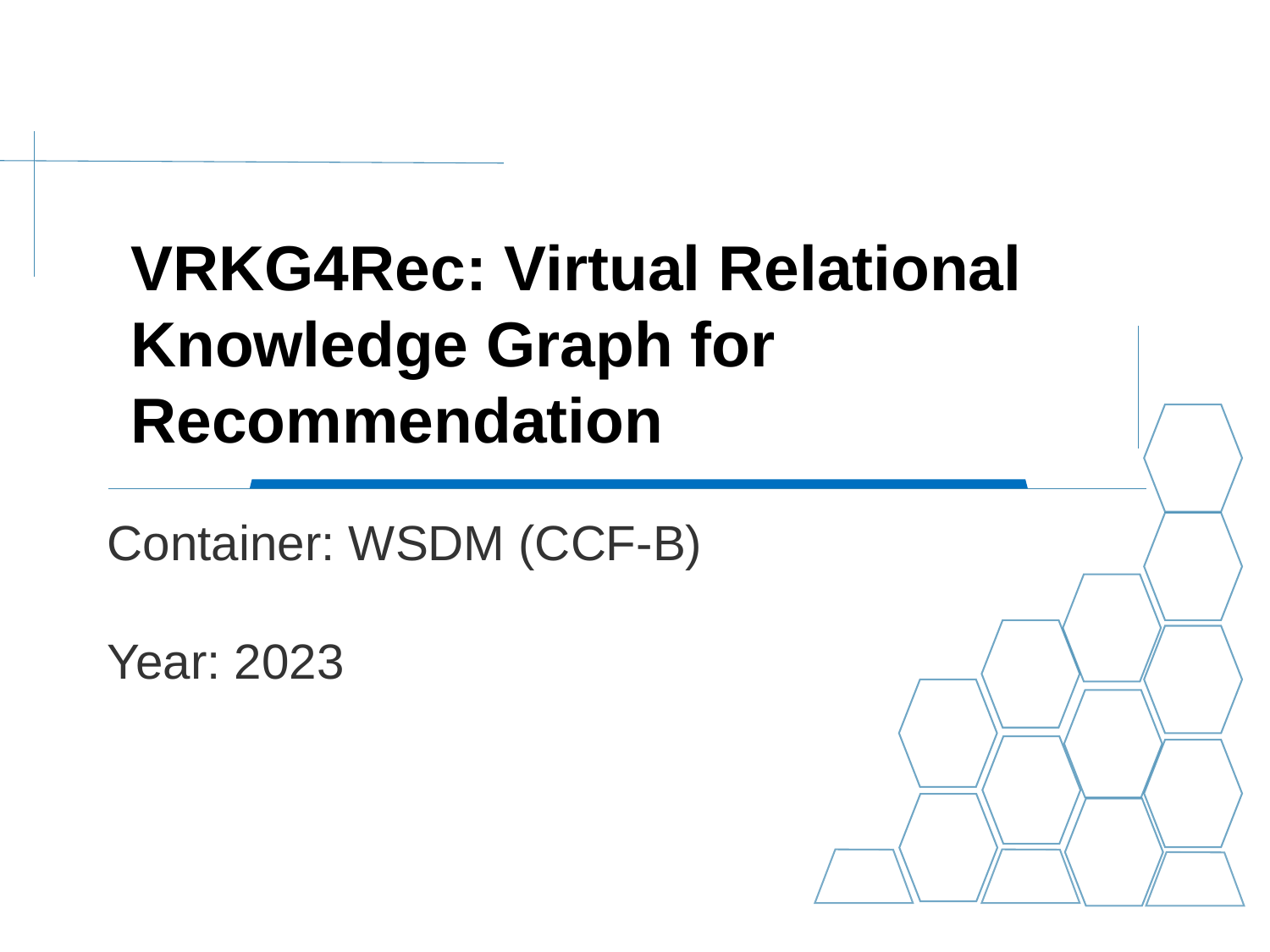

VRKG4Rec: Virtual Relational Knowledge Graph for Recommendation

Container: WSDM (CCF-B)

Year: 2023